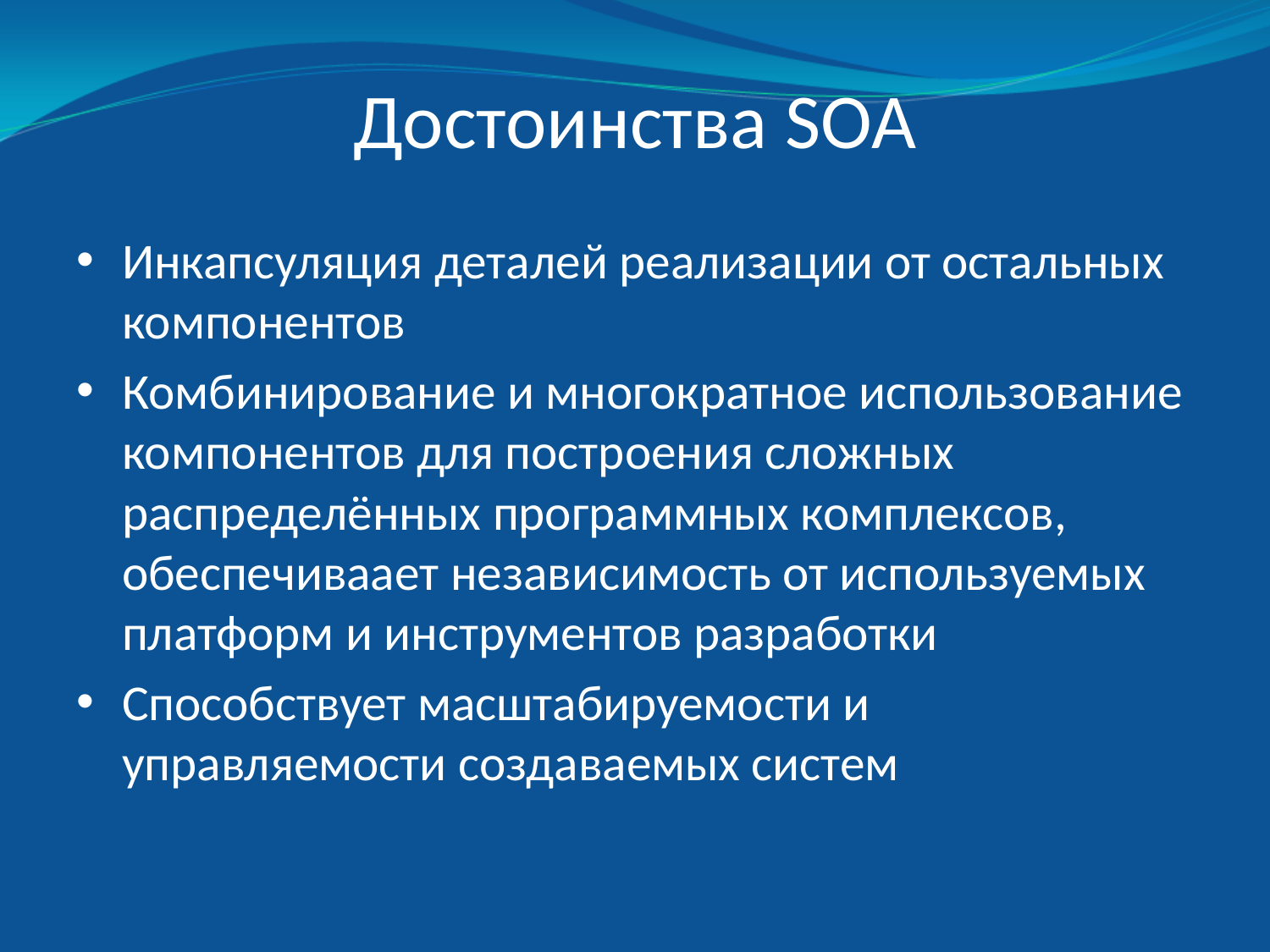

# Достоинства SOA
Инкапсуляция деталей реализации от остальных компонентов
Комбинирование и многократное использование компонентов для построения сложных распределённых программных комплексов, обеспечиваает независимость от используемых платформ и инструментов разработки
Способствует масштабируемости и управляемости создаваемых систем